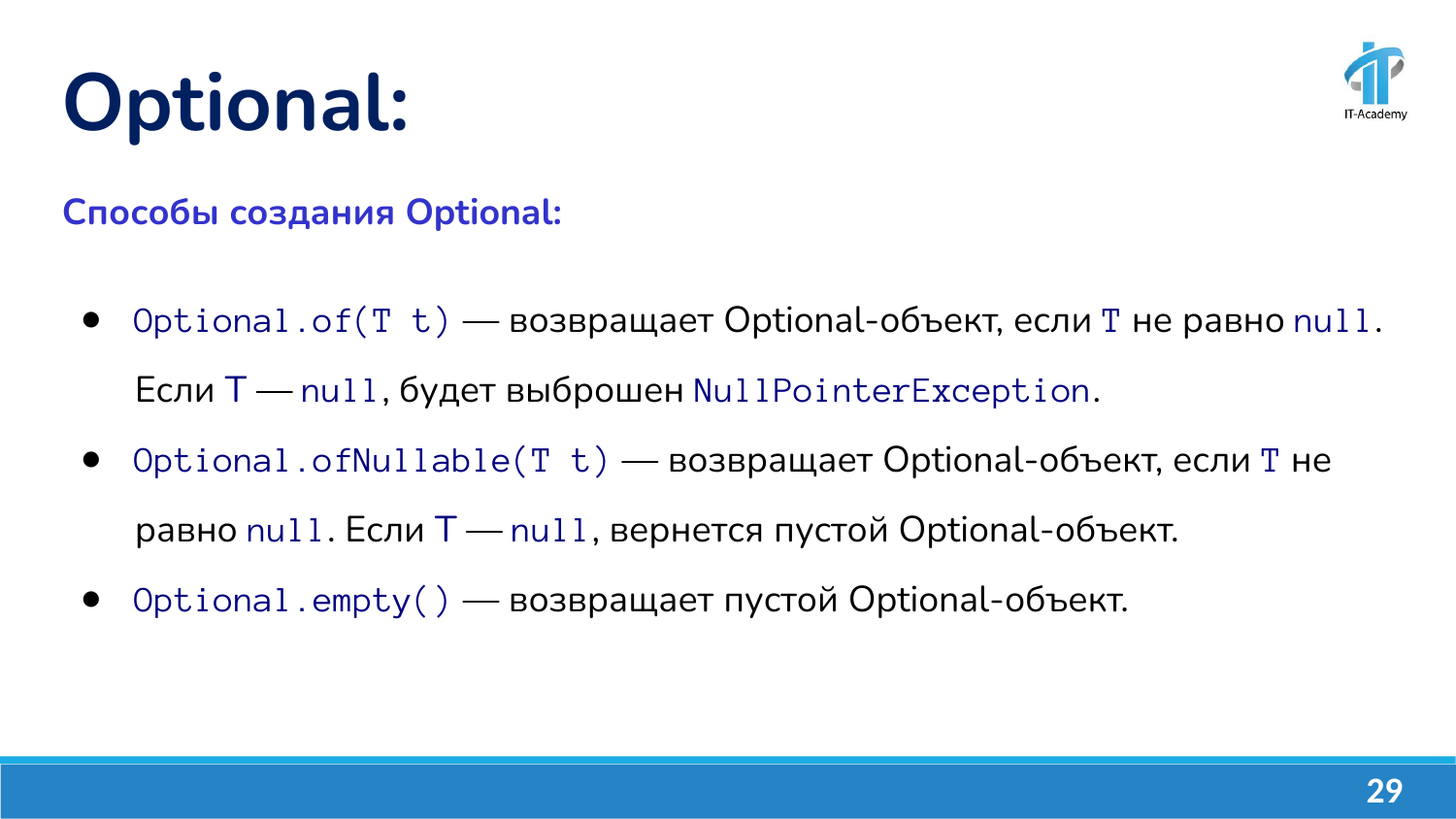

Optional:
Способы создания Optional:
Optional.of(T t) — возвращает Optional-объект, если T не равно null. Если T — null, будет выброшен NullPointerException.
Optional.ofNullable(T t) — возвращает Optional-объект, если T не равно null. Если T — null, вернется пустой Optional-объект.
Optional.empty() — возвращает пустой Optional-объект.
29